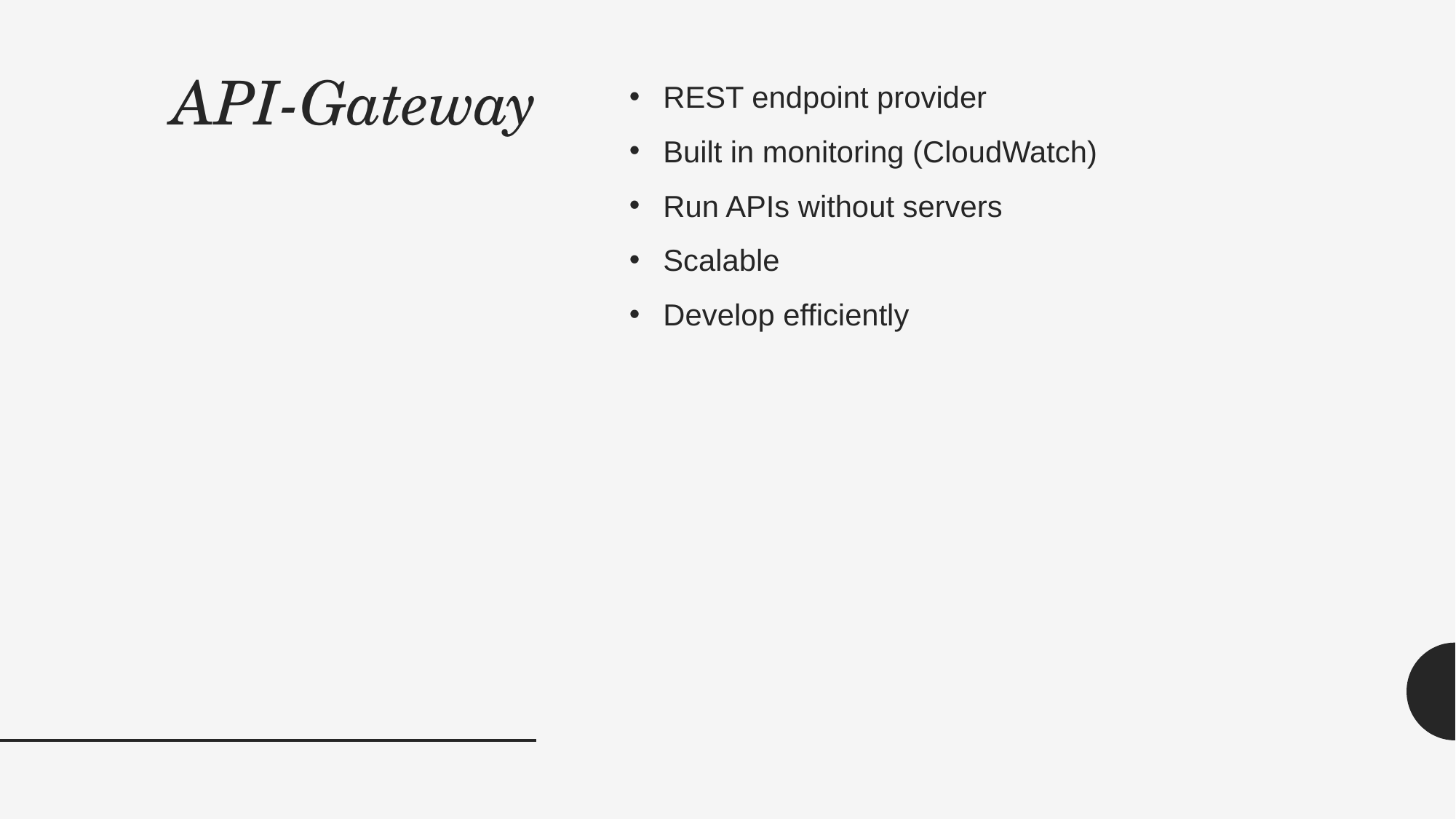

# API-Gateway
REST endpoint provider
Built in monitoring (CloudWatch)
Run APIs without servers
Scalable
Develop efficiently